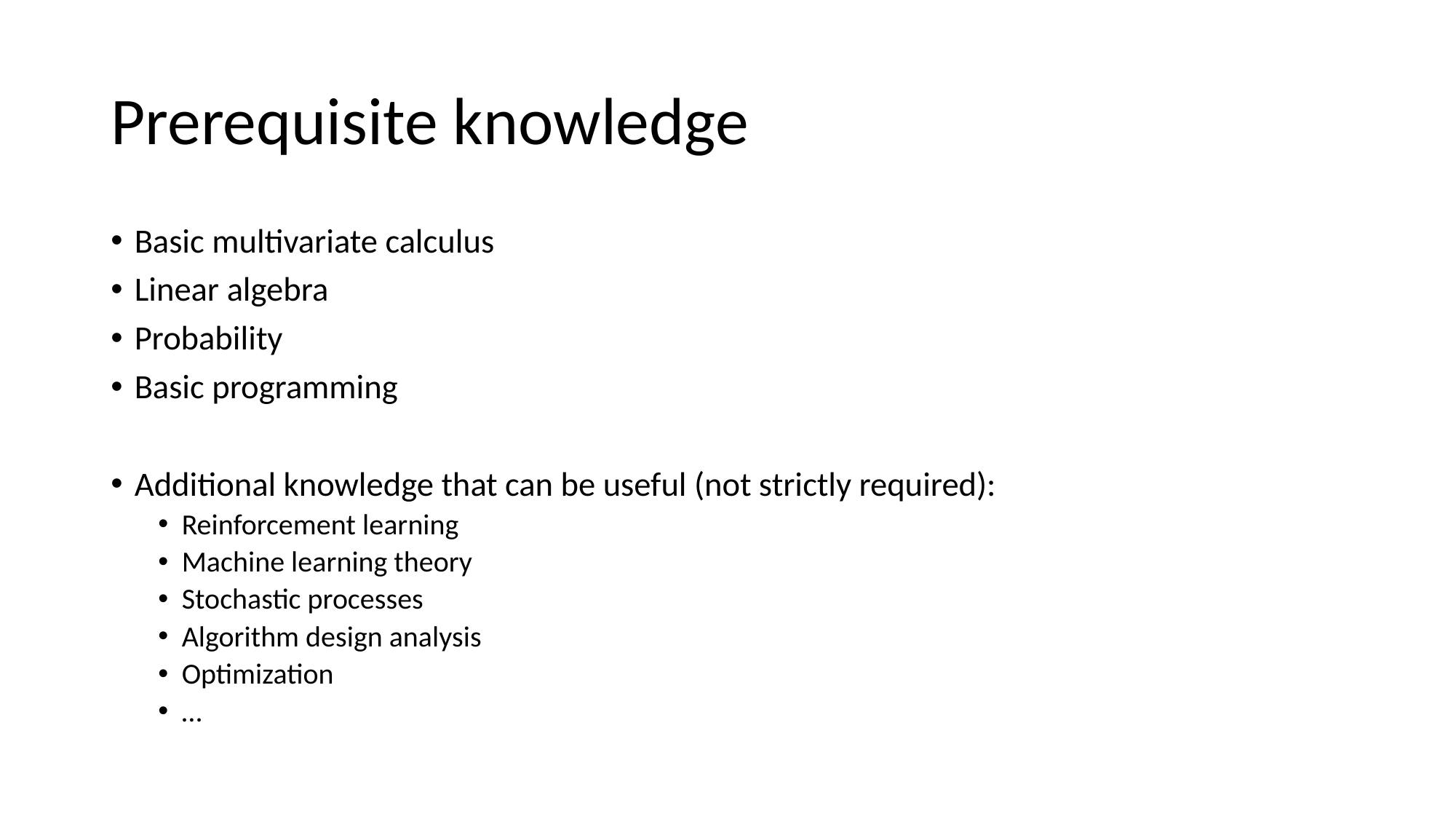

# Prerequisite knowledge
Basic multivariate calculus
Linear algebra
Probability
Basic programming

Additional knowledge that can be useful (not strictly required):
Reinforcement learning
Machine learning theory
Stochastic processes
Algorithm design analysis
Optimization
…